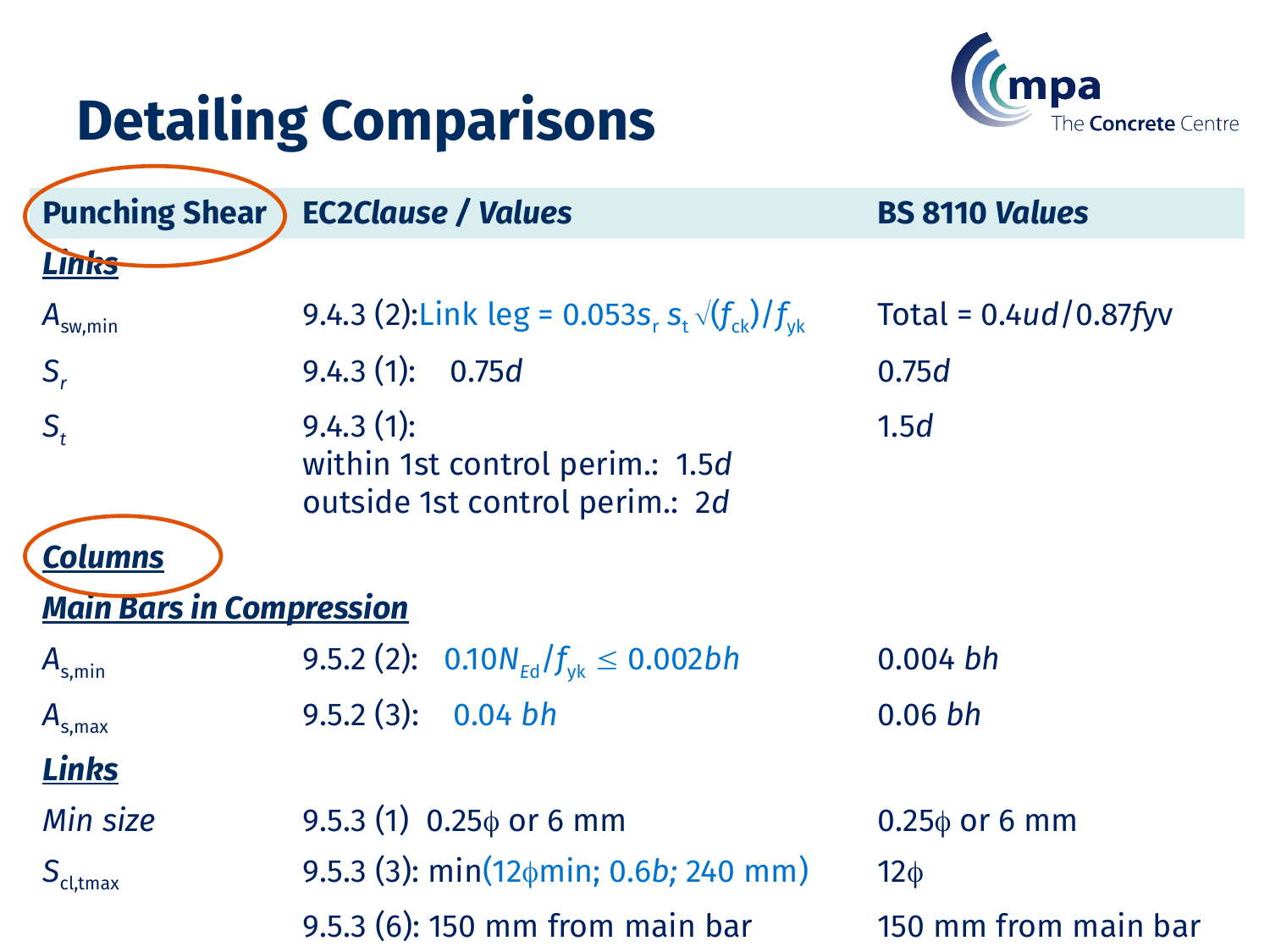

# Detailing Comparisons

| Punching Shear | EC2Clause / Values | BS 8110 Values |
| --- | --- | --- |
| Links |  |  |
| Asw,min | 9.4.3 (2):Link leg = 0.053sr st √(fck)/fyk | Total = 0.4ud/0.87fyv |
| Sr | 9.4.3 (1): 0.75d | 0.75d |
| St | 9.4.3 (1): within 1st control perim.: 1.5d outside 1st control perim.: 2d | 1.5d |
| Columns |  |  |
| Main Bars in Compression |  |  |
| As,min | 9.5.2 (2): 0.10NEd/fyk ≤ 0.002bh | 0.004 bh |
| As,max | 9.5.2 (3): 0.04 bh | 0.06 bh |
| Links |  |  |
| Min size | 9.5.3 (1) 0.25φ or 6 mm | 0.25φ or 6 mm |
| Scl,tmax | 9.5.3 (3): min(12φmin; 0.6b; 240 mm) | 12φ |
|  | 9.5.3 (6): 150 mm from main bar | 150 mm from main bar |